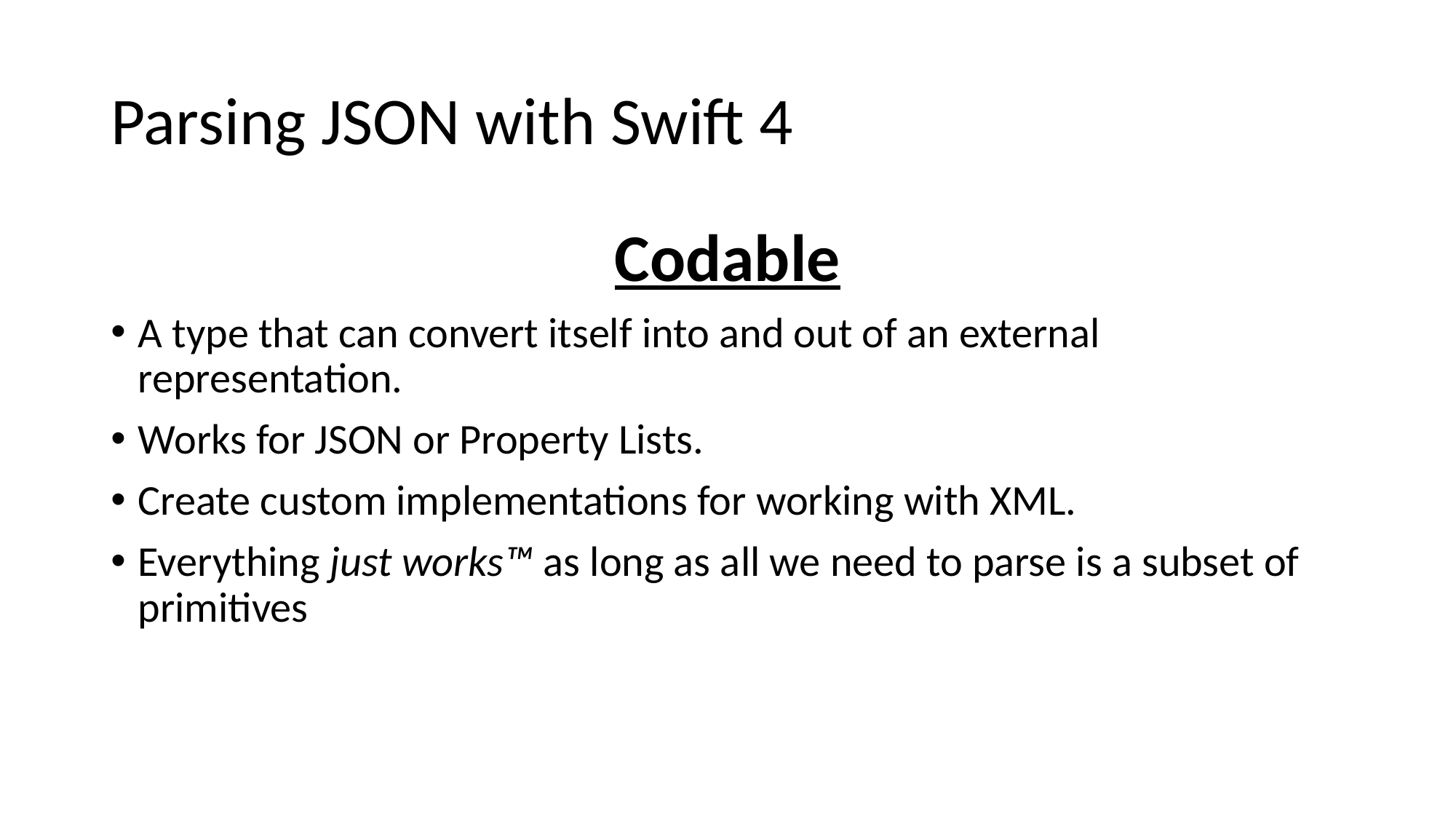

# Parsing JSON with Swift 4
Codable
A type that can convert itself into and out of an external representation.
Works for JSON or Property Lists.
Create custom implementations for working with XML.
Everything just works™ as long as all we need to parse is a subset of primitives